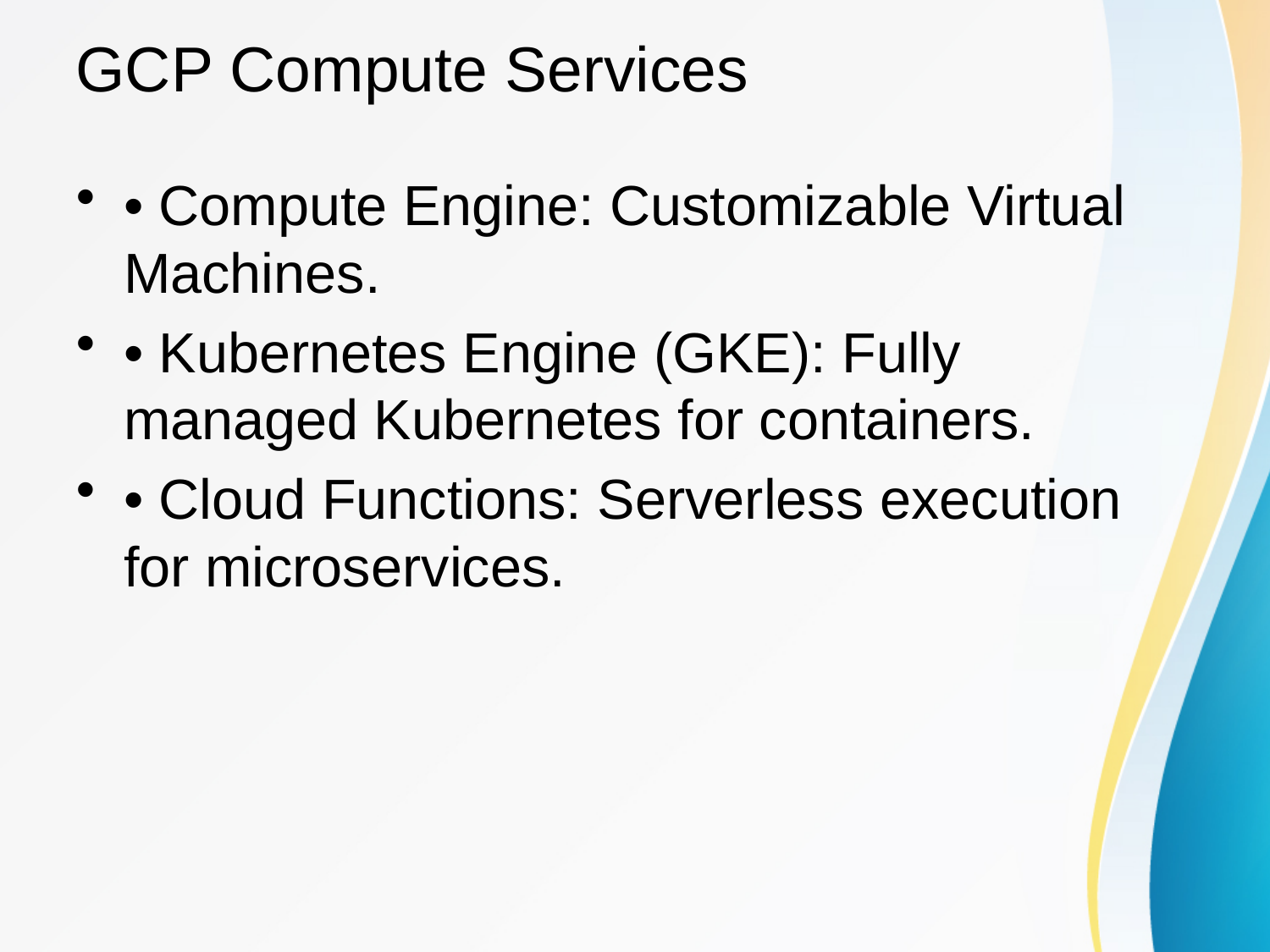

# GCP Compute Services
• Compute Engine: Customizable Virtual Machines.
• Kubernetes Engine (GKE): Fully managed Kubernetes for containers.
• Cloud Functions: Serverless execution for microservices.